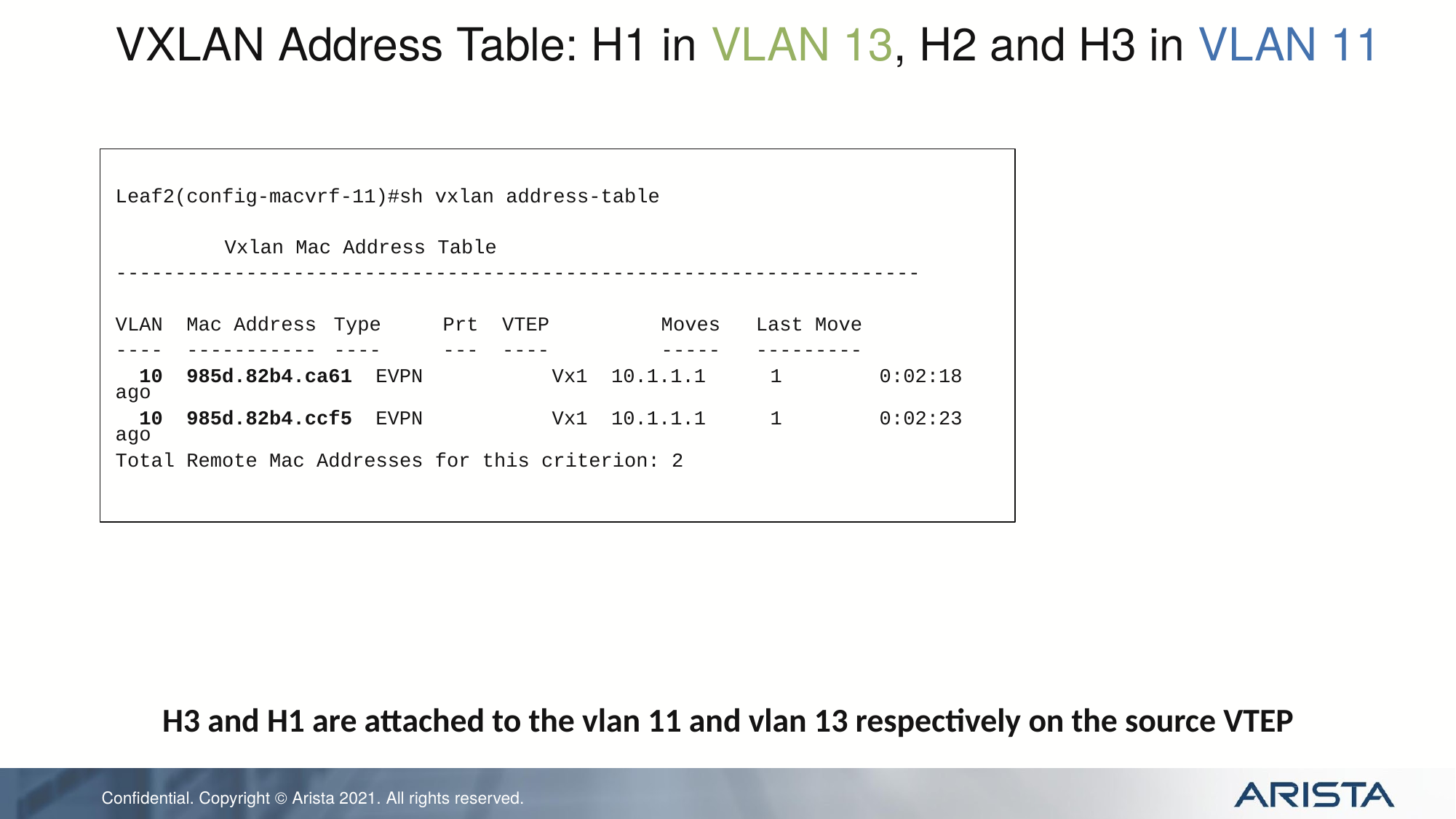

# VXLAN Address Table: H1 in VLAN 13, H2 and H3 in VLAN 11

Leaf2(config-macvrf-11)#sh vxlan address-table

     	Vxlan Mac Address Table
--------------------------------------------------------------------

VLAN  Mac Address 	Type  	Prt  VTEP         	Moves   Last Move
----  ----------- 	----  	---  ----         	-----   ---------
  10  985d.82b4.ca61  EVPN  	Vx1  10.1.1.1     	1   	0:02:18 ago
  10  985d.82b4.ccf5  EVPN  	Vx1  10.1.1.1     	1   	0:02:23 ago
Total Remote Mac Addresses for this criterion: 2
H3 and H1 are attached to the vlan 11 and vlan 13 respectively on the source VTEP